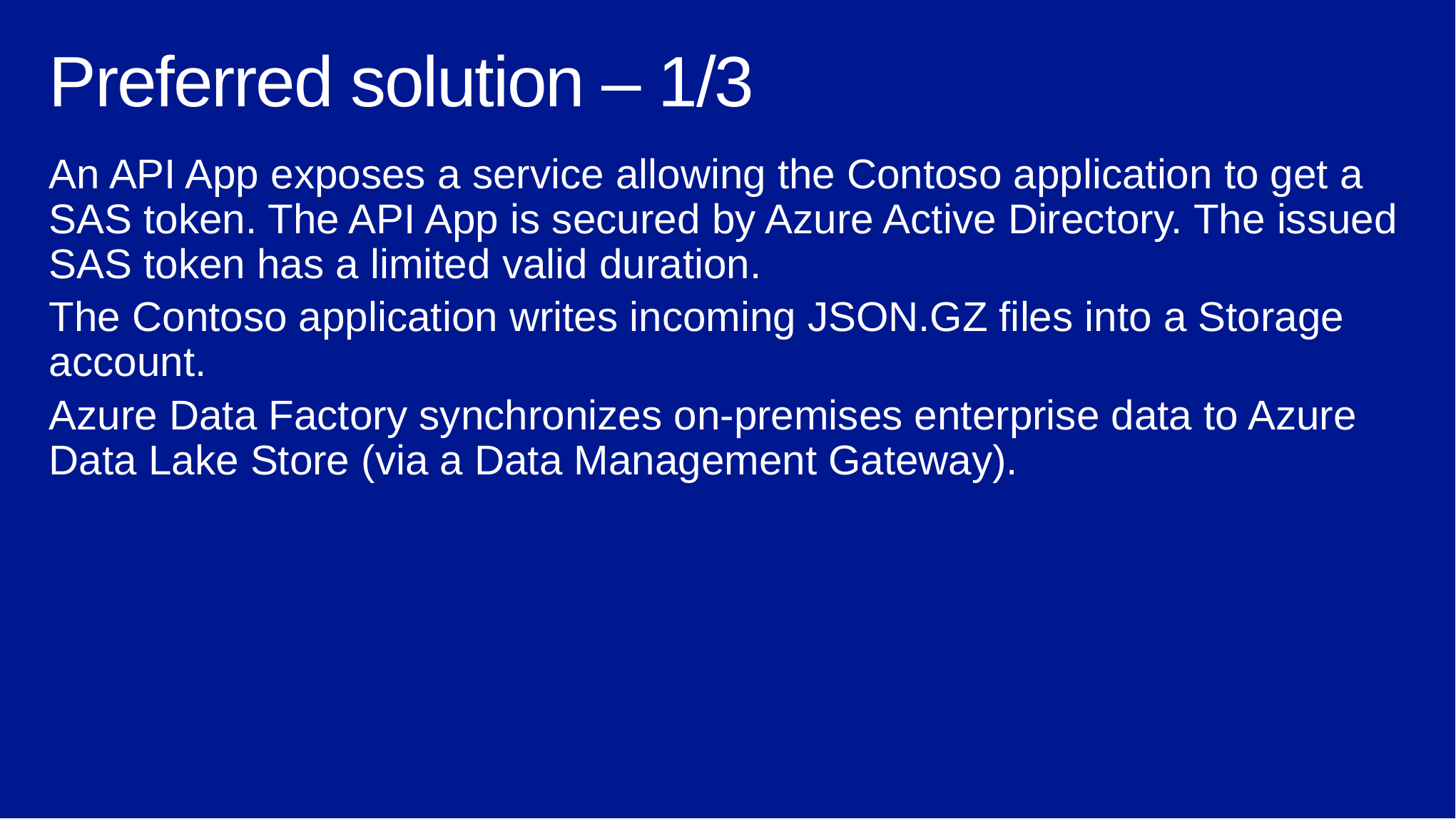

# Preferred solution – 1/3
An API App exposes a service allowing the Contoso application to get a SAS token. The API App is secured by Azure Active Directory. The issued SAS token has a limited valid duration.
The Contoso application writes incoming JSON.GZ files into a Storage account.
Azure Data Factory synchronizes on-premises enterprise data to Azure Data Lake Store (via a Data Management Gateway).